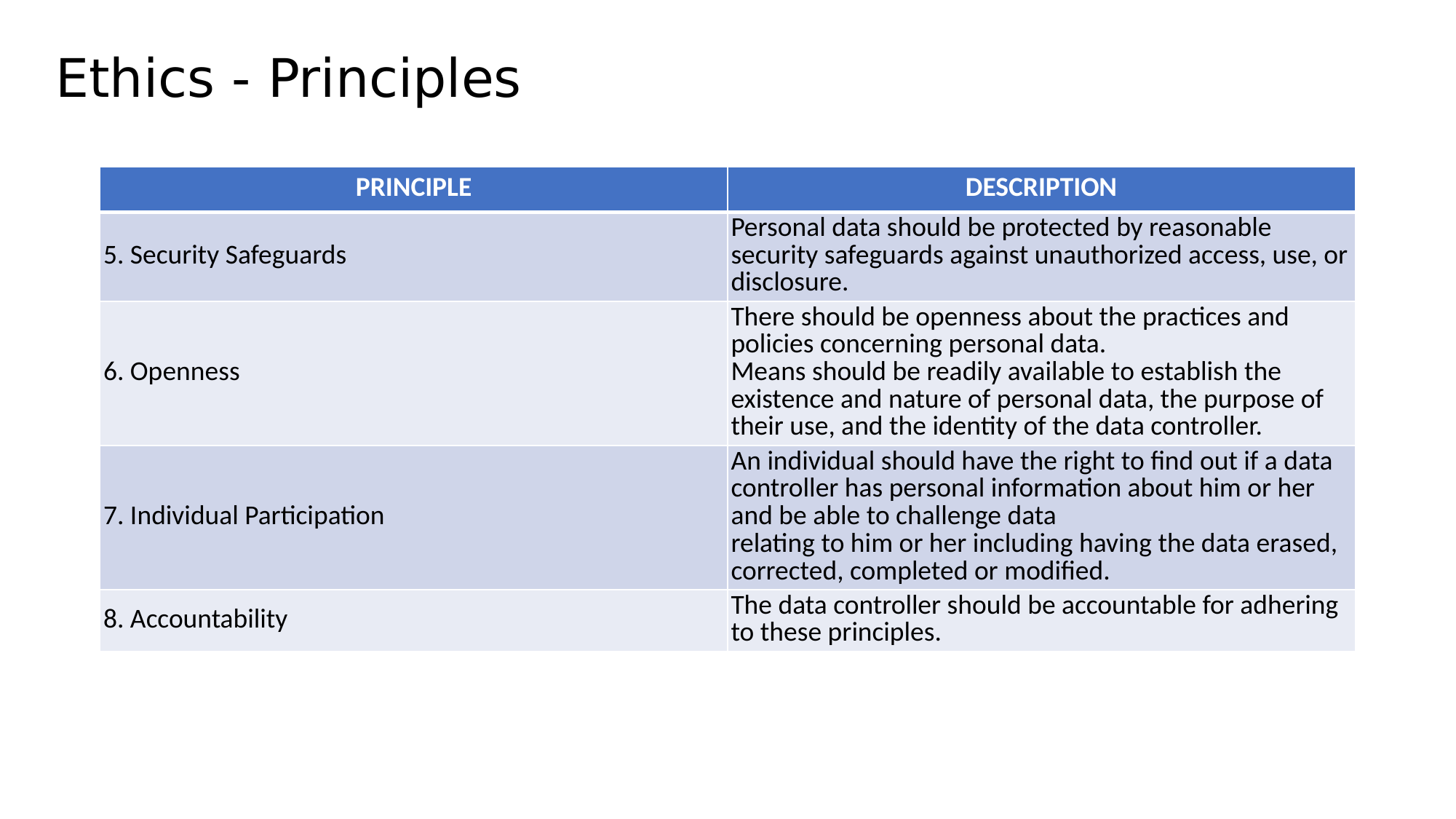

# Ethics - Principles
| PRINCIPLE | DESCRIPTION |
| --- | --- |
| 5. Security Safeguards | Personal data should be protected by reasonable security safeguards against unauthorized access, use, or disclosure. |
| 6. Openness | There should be openness about the practices and policies concerning personal data. Means should be readily available to establish the existence and nature of personal data, the purpose of their use, and the identity of the data controller. |
| 7. Individual Participation | An individual should have the right to find out if a data controller has personal information about him or her and be able to challenge data relating to him or her including having the data erased, corrected, completed or modified. |
| 8. Accountability | The data controller should be accountable for adhering to these principles. |